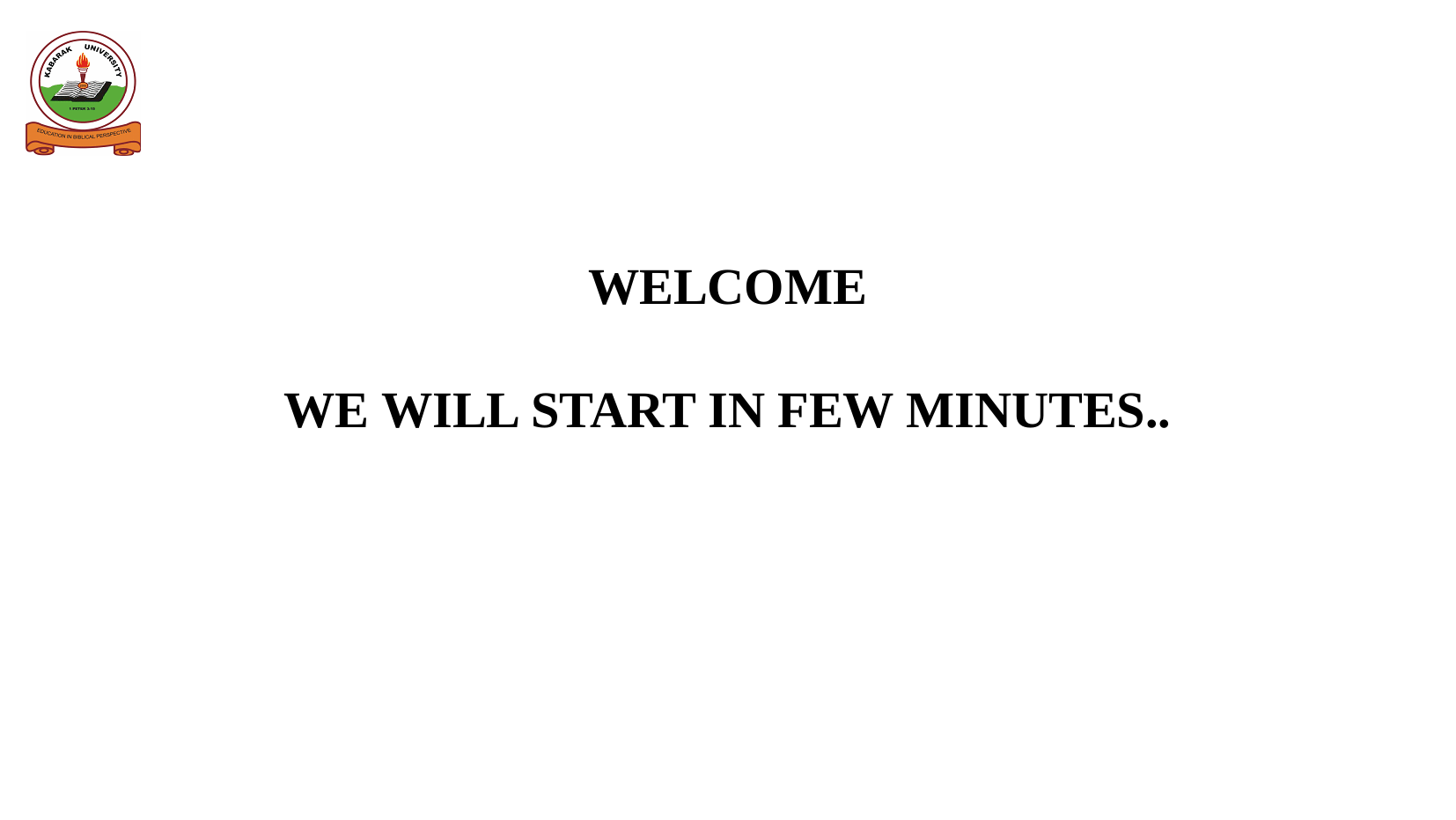

# WELCOME

WE WILL START IN FEW MINUTES..